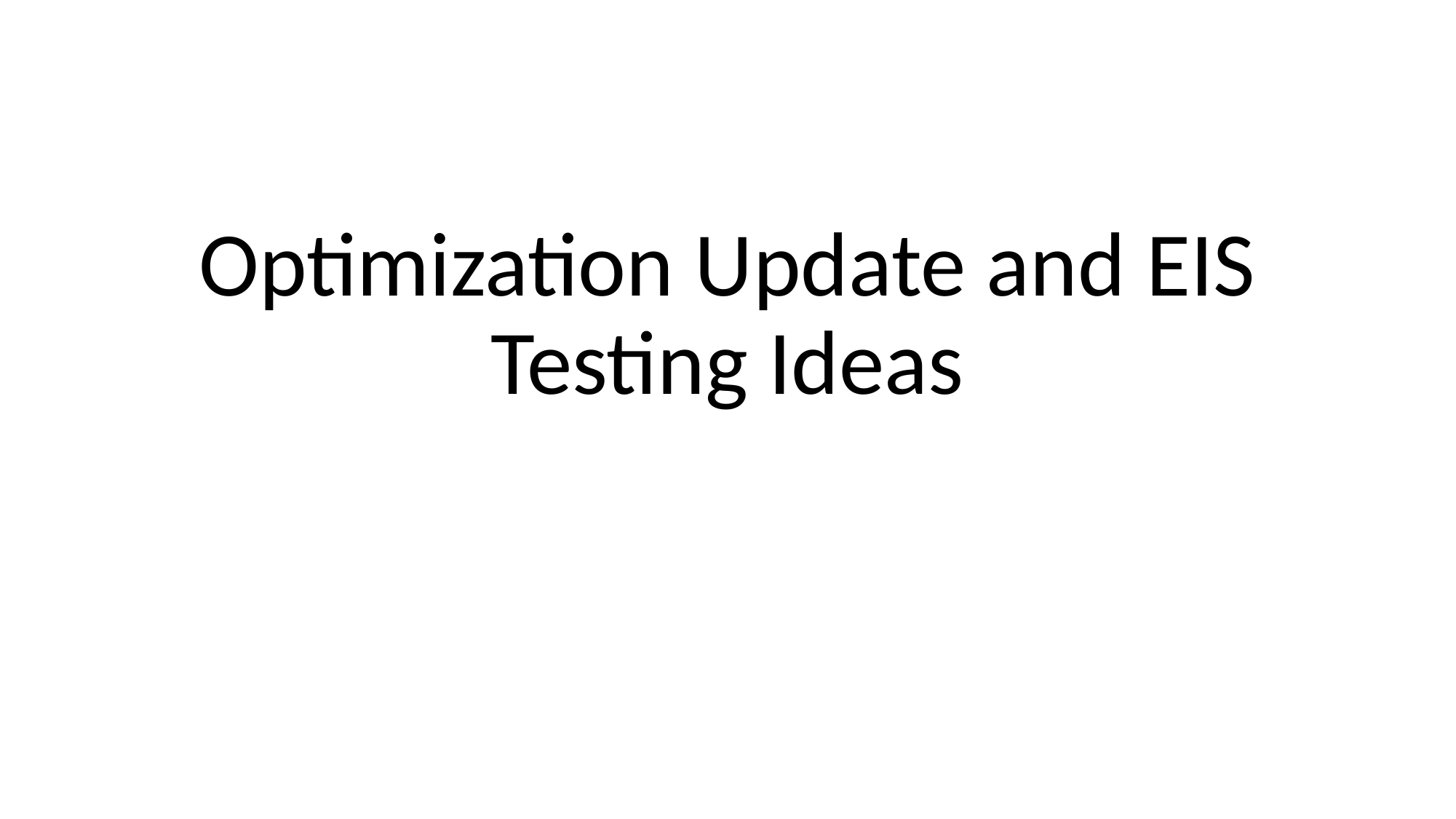

# Optimization Update and EIS Testing Ideas